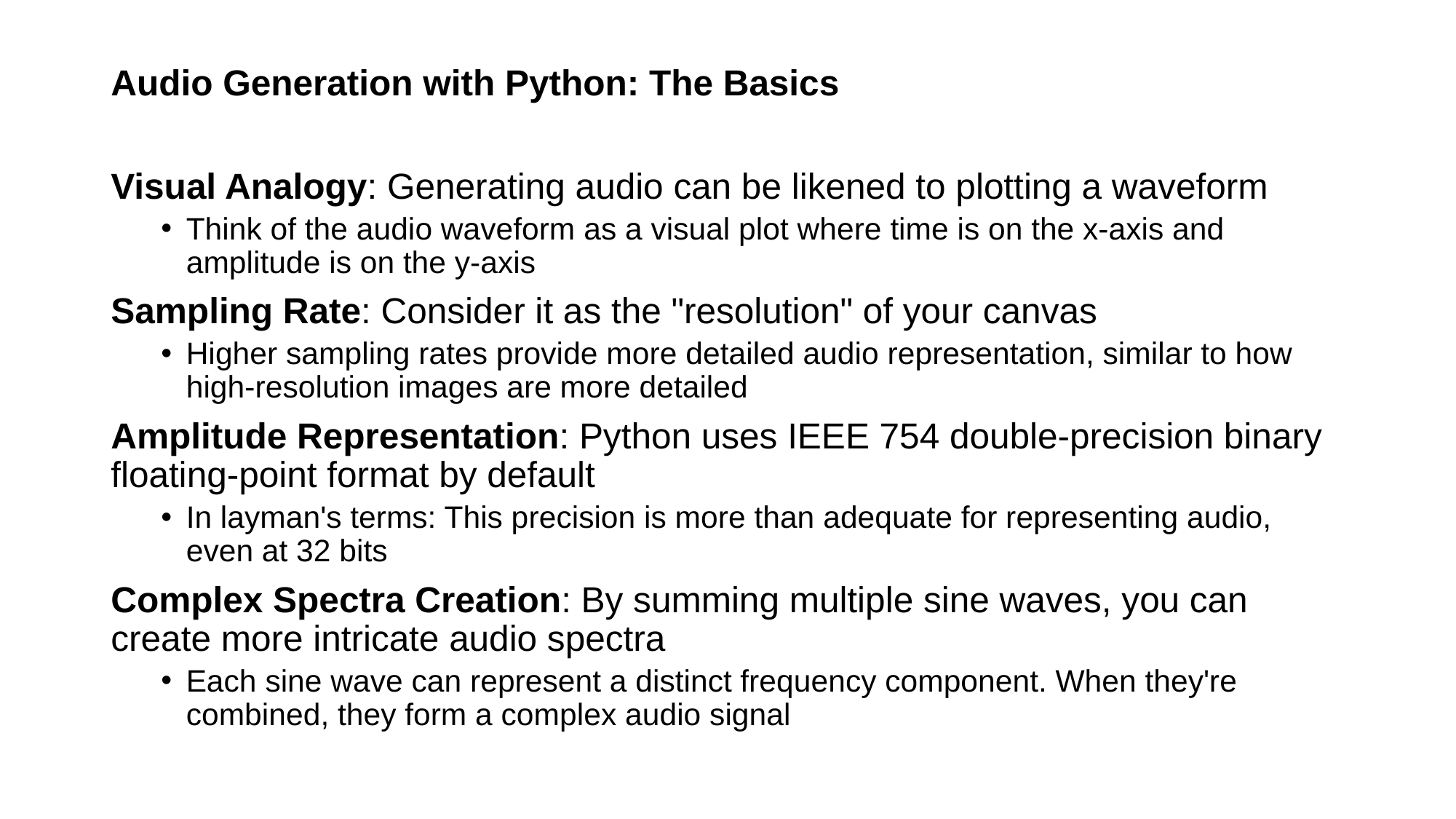

Audio Generation with Python: The Basics

Visual Analogy: Generating audio can be likened to plotting a waveform
Think of the audio waveform as a visual plot where time is on the x-axis and amplitude is on the y-axis
Sampling Rate: Consider it as the "resolution" of your canvas
Higher sampling rates provide more detailed audio representation, similar to how high-resolution images are more detailed
Amplitude Representation: Python uses IEEE 754 double-precision binary floating-point format by default
In layman's terms: This precision is more than adequate for representing audio, even at 32 bits
Complex Spectra Creation: By summing multiple sine waves, you can create more intricate audio spectra
Each sine wave can represent a distinct frequency component. When they're combined, they form a complex audio signal